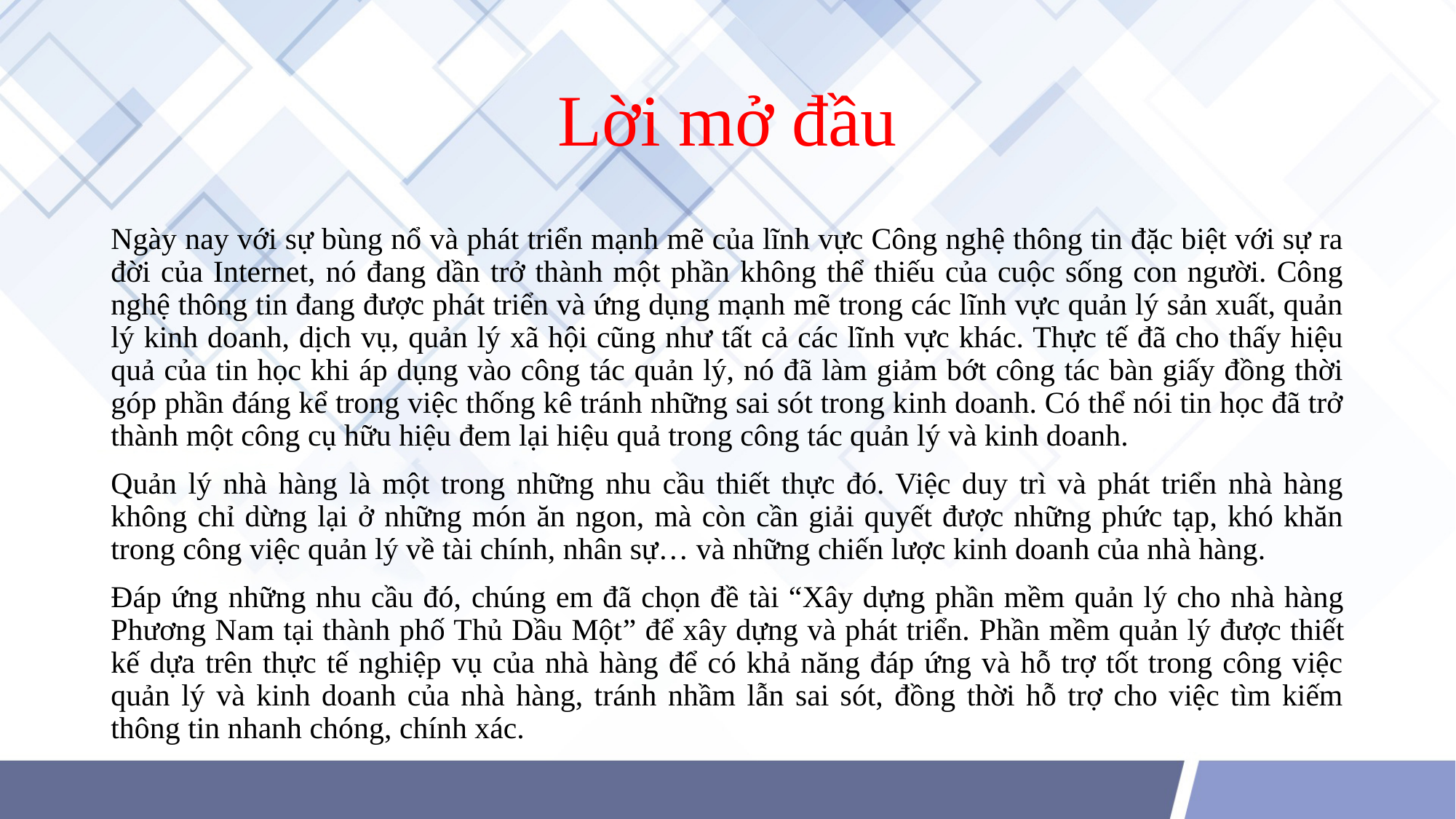

# Lời mở đầu
Ngày nay với sự bùng nổ và phát triển mạnh mẽ của lĩnh vực Công nghệ thông tin đặc biệt với sự ra đời của Internet, nó đang dần trở thành một phần không thể thiếu của cuộc sống con người. Công nghệ thông tin đang được phát triển và ứng dụng mạnh mẽ trong các lĩnh vực quản lý sản xuất, quản lý kinh doanh, dịch vụ, quản lý xã hội cũng như tất cả các lĩnh vực khác. Thực tế đã cho thấy hiệu quả của tin học khi áp dụng vào công tác quản lý, nó đã làm giảm bớt công tác bàn giấy đồng thời góp phần đáng kể trong việc thống kê tránh những sai sót trong kinh doanh. Có thể nói tin học đã trở thành một công cụ hữu hiệu đem lại hiệu quả trong công tác quản lý và kinh doanh.
Quản lý nhà hàng là một trong những nhu cầu thiết thực đó. Việc duy trì và phát triển nhà hàng không chỉ dừng lại ở những món ăn ngon, mà còn cần giải quyết được những phức tạp, khó khăn trong công việc quản lý về tài chính, nhân sự… và những chiến lược kinh doanh của nhà hàng.
Đáp ứng những nhu cầu đó, chúng em đã chọn đề tài “Xây dựng phần mềm quản lý cho nhà hàng Phương Nam tại thành phố Thủ Dầu Một” để xây dựng và phát triển. Phần mềm quản lý được thiết kế dựa trên thực tế nghiệp vụ của nhà hàng để có khả năng đáp ứng và hỗ trợ tốt trong công việc quản lý và kinh doanh của nhà hàng, tránh nhầm lẫn sai sót, đồng thời hỗ trợ cho việc tìm kiếm thông tin nhanh chóng, chính xác.